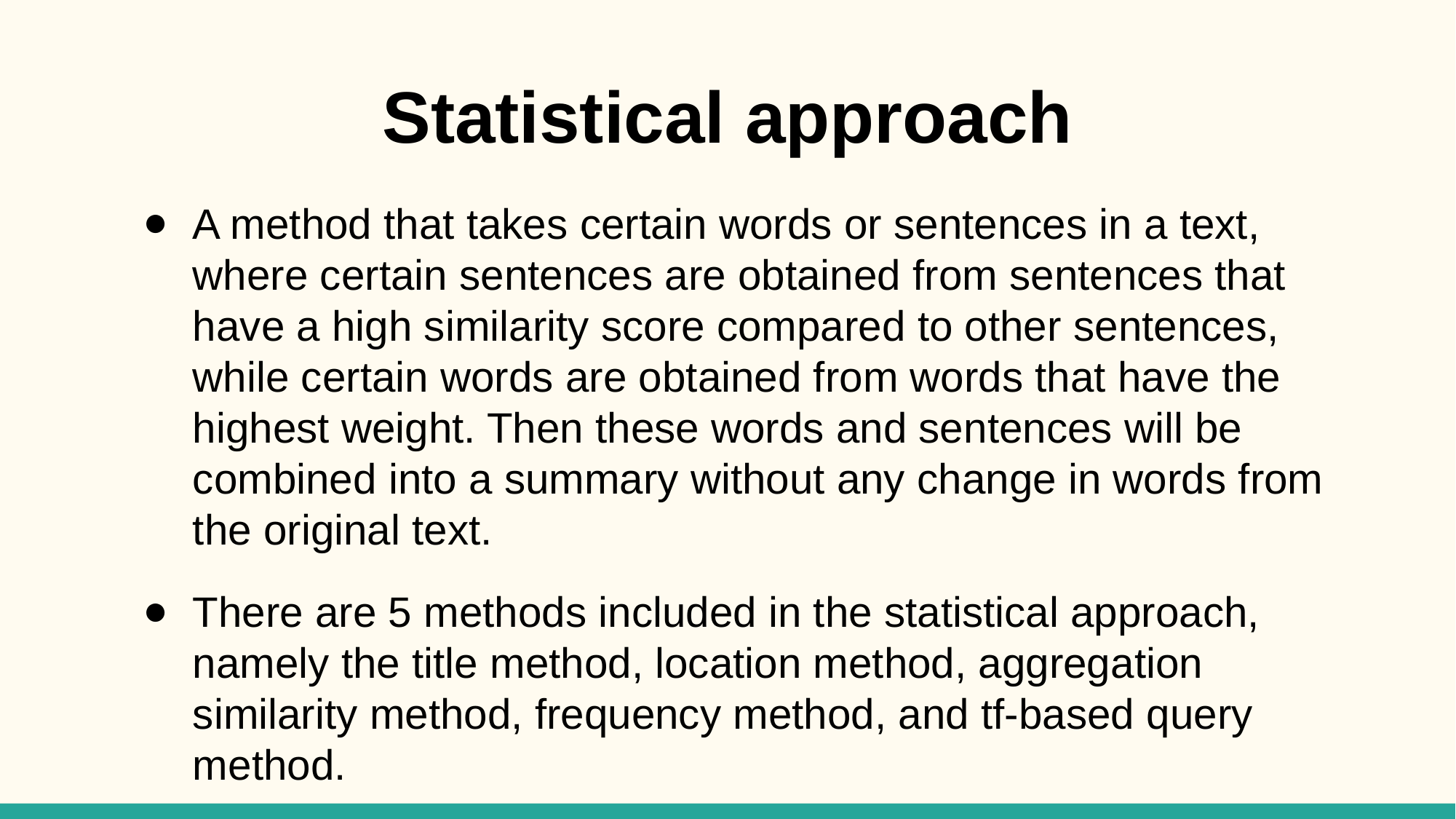

# Statistical approach
A method that takes certain words or sentences in a text, where certain sentences are obtained from sentences that have a high similarity score compared to other sentences, while certain words are obtained from words that have the highest weight. Then these words and sentences will be combined into a summary without any change in words from the original text.
There are 5 methods included in the statistical approach, namely the title method, location method, aggregation similarity method, frequency method, and tf-based query method.